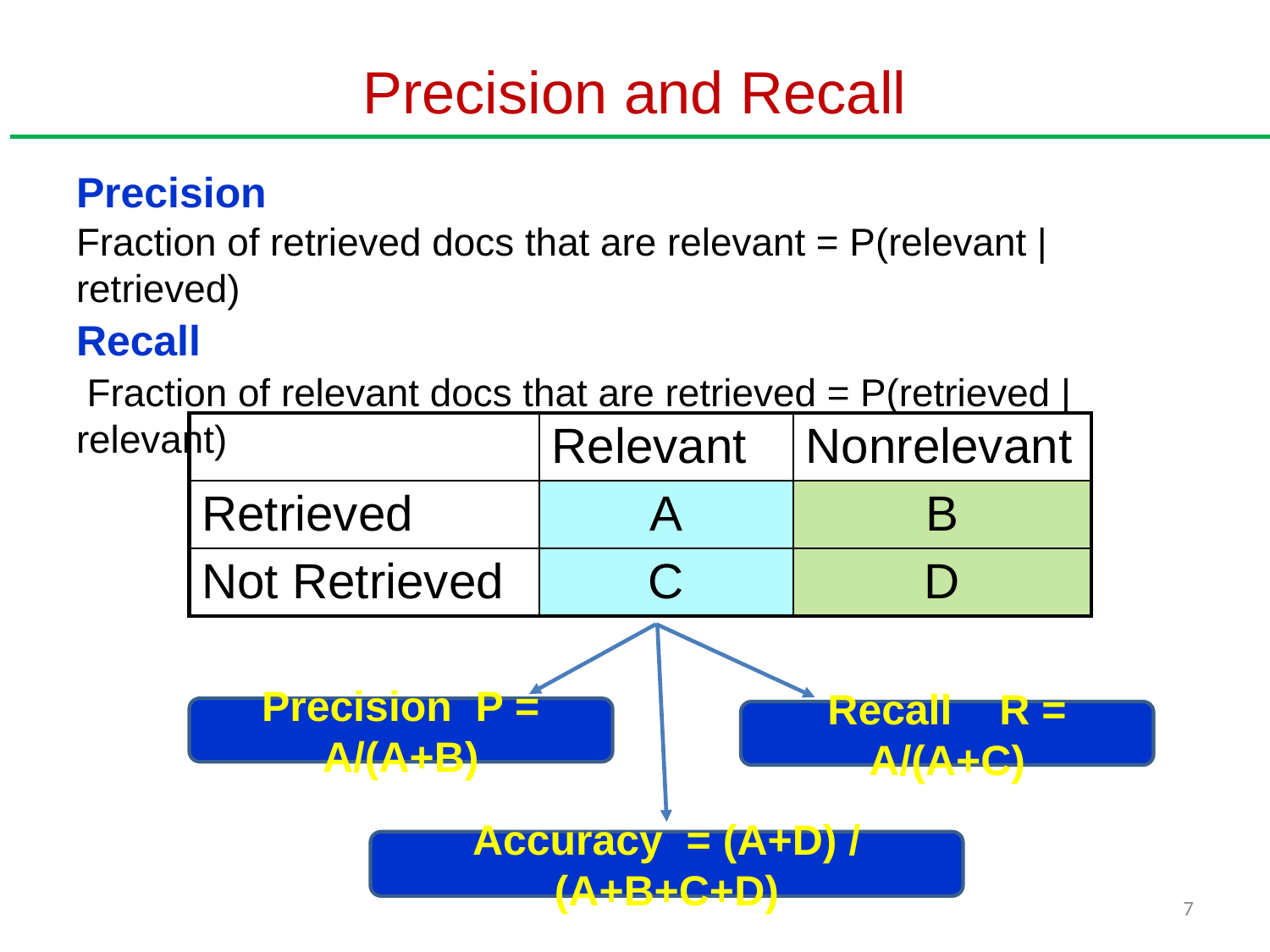

# Precision and Recall
Precision
Fraction of retrieved docs that are relevant = P(relevant | retrieved)
Recall
 Fraction of relevant docs that are retrieved = P(retrieved | relevant)

|  | Relevant | Nonrelevant |
| --- | --- | --- |
| Retrieved | A | B |
| Not Retrieved | C | D |
Precision  P = A/(A+B)
Recall    R = A/(A+C)
Accuracy  = (A+D) / (A+B+C+D)
7